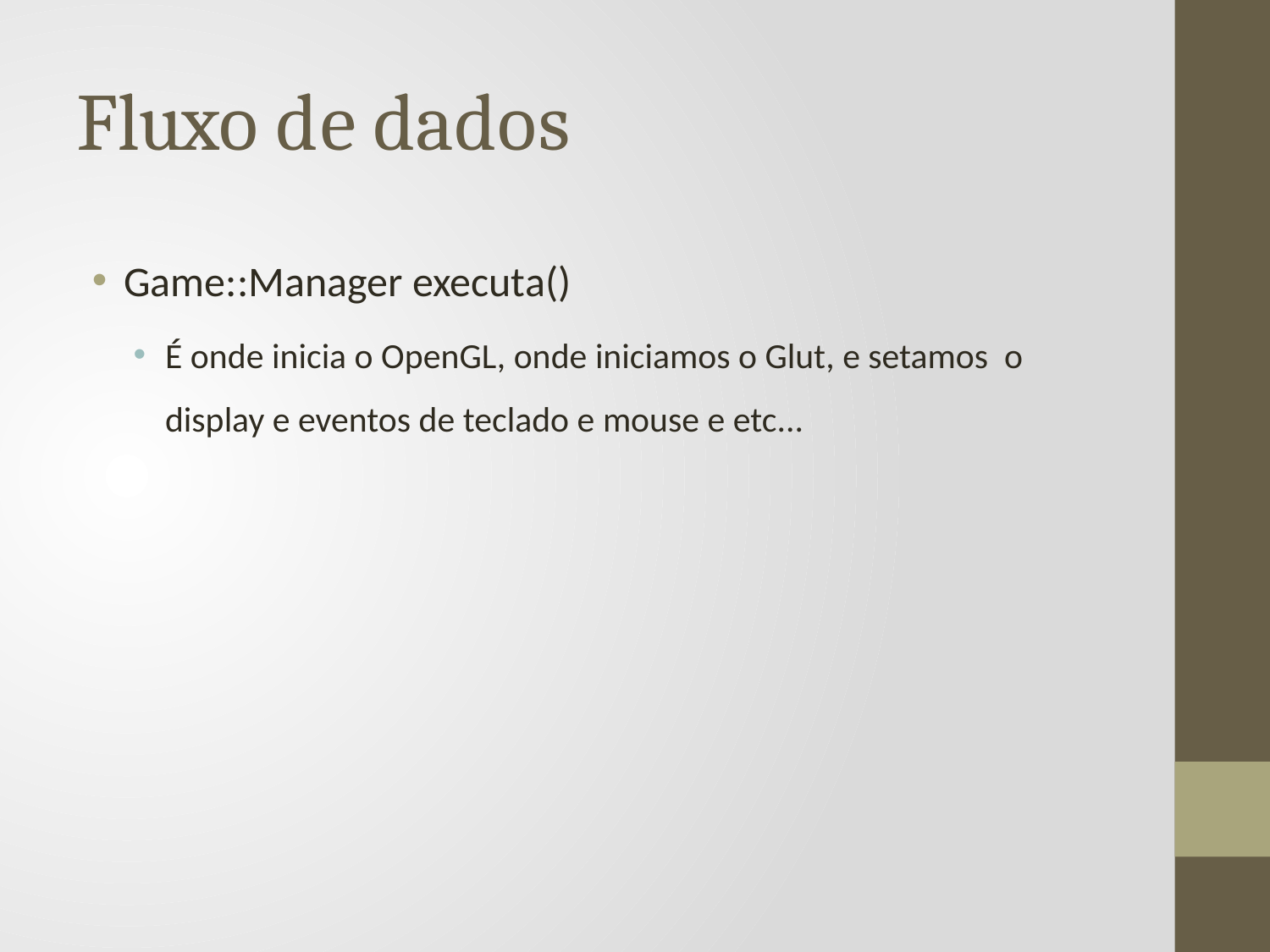

# Fluxo de dados
Game::Manager executa()
É onde inicia o OpenGL, onde iniciamos o Glut, e setamos  o display e eventos de teclado e mouse e etc...